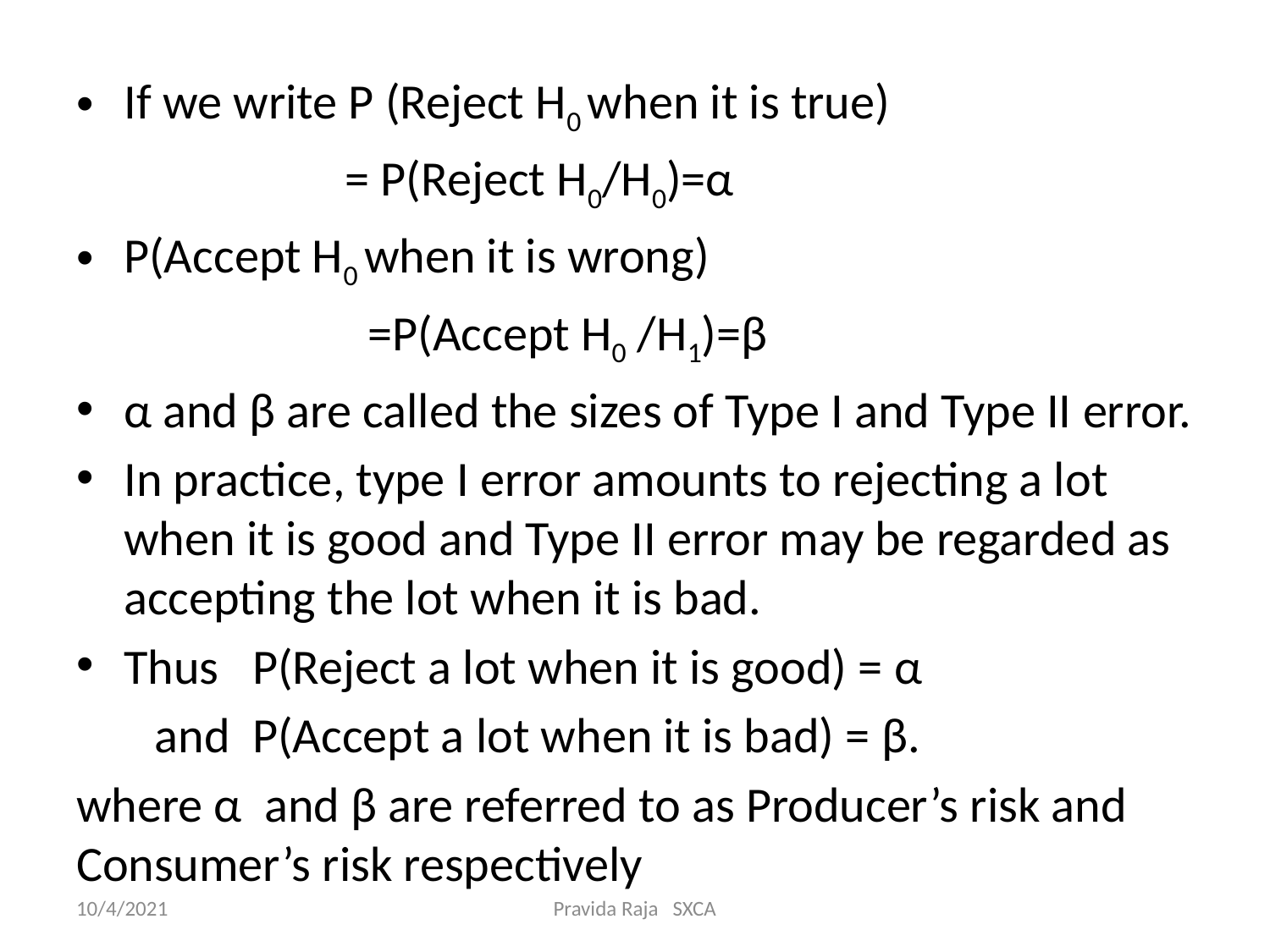

If we write P (Reject H0 when it is true)
                        = P(Reject H0/H0)=α
P(Accept H0 when it is wrong)
                          =P(Accept H0 /H1)=β
α and β are called the sizes of Type I and Type II error.
In practice, type I error amounts to rejecting a lot when it is good and Type II error may be regarded as accepting the lot when it is bad.
Thus   P(Reject a lot when it is good) = α
       and  P(Accept a lot when it is bad) = β.
where α  and β are referred to as Producer’s risk and Consumer’s risk respectively
10/4/2021
Pravida Raja   SXCA